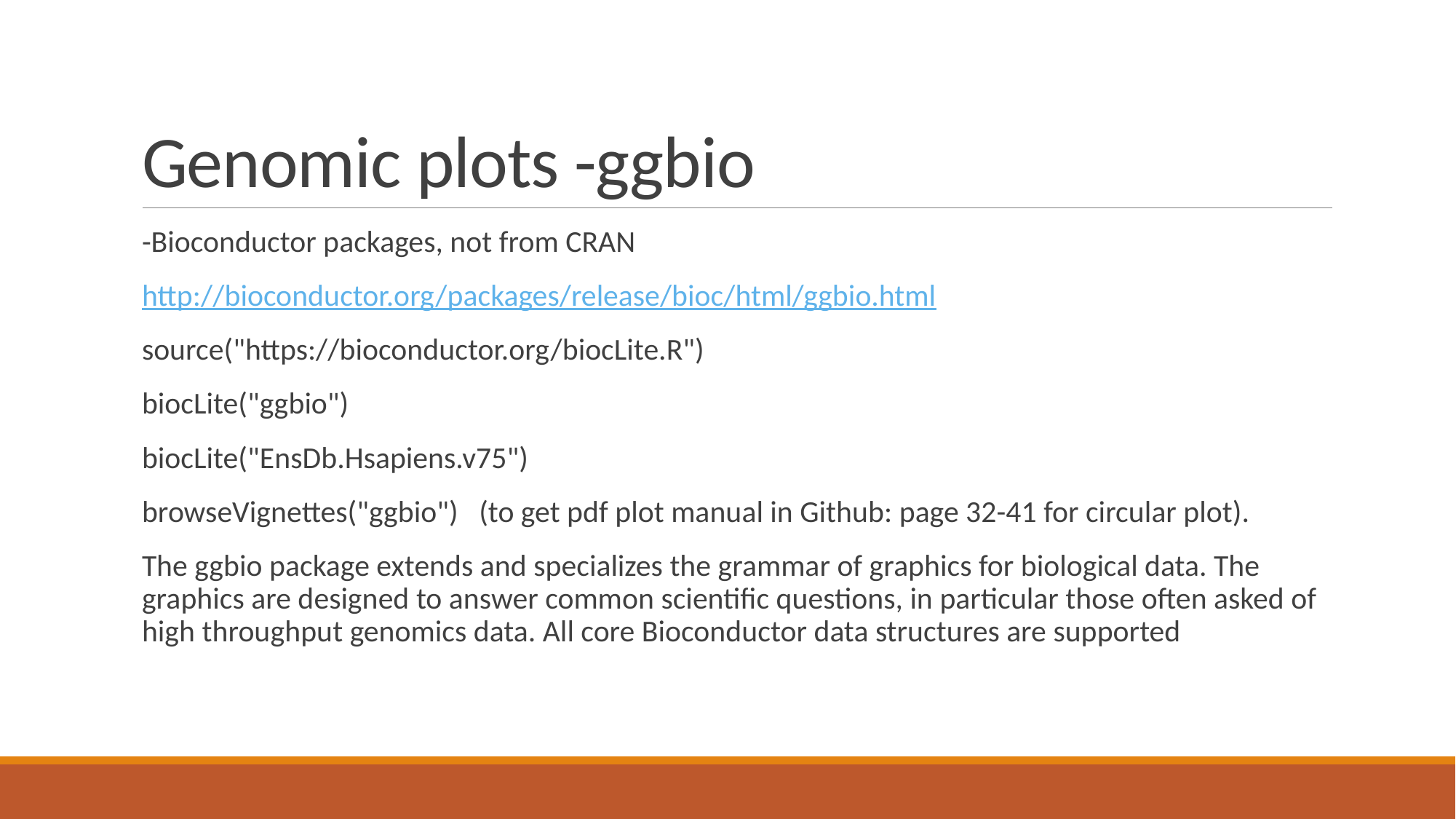

# Genomic plots -ggbio
-Bioconductor packages, not from CRAN
http://bioconductor.org/packages/release/bioc/html/ggbio.html
source("https://bioconductor.org/biocLite.R")
biocLite("ggbio")
biocLite("EnsDb.Hsapiens.v75")
browseVignettes("ggbio")   (to get pdf plot manual in Github: page 32-41 for circular plot).
The ggbio package extends and specializes the grammar of graphics for biological data. The graphics are designed to answer common scientific questions, in particular those often asked of high throughput genomics data. All core Bioconductor data structures are supported